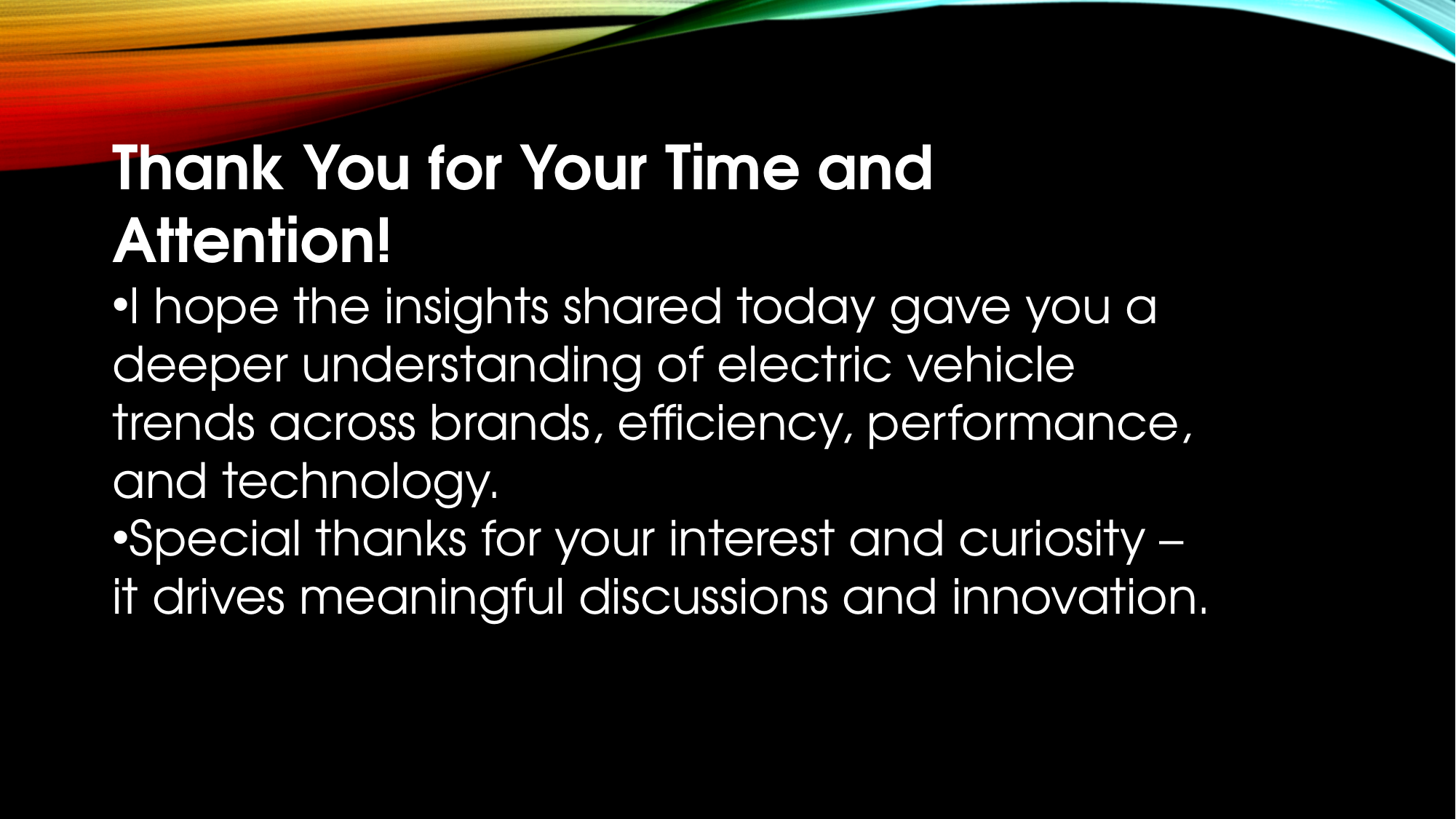

Thank You for Your Time and Attention!
I hope the insights shared today gave you a deeper understanding of electric vehicle trends across brands, efficiency, performance, and technology.
Special thanks for your interest and curiosity – it drives meaningful discussions and innovation.